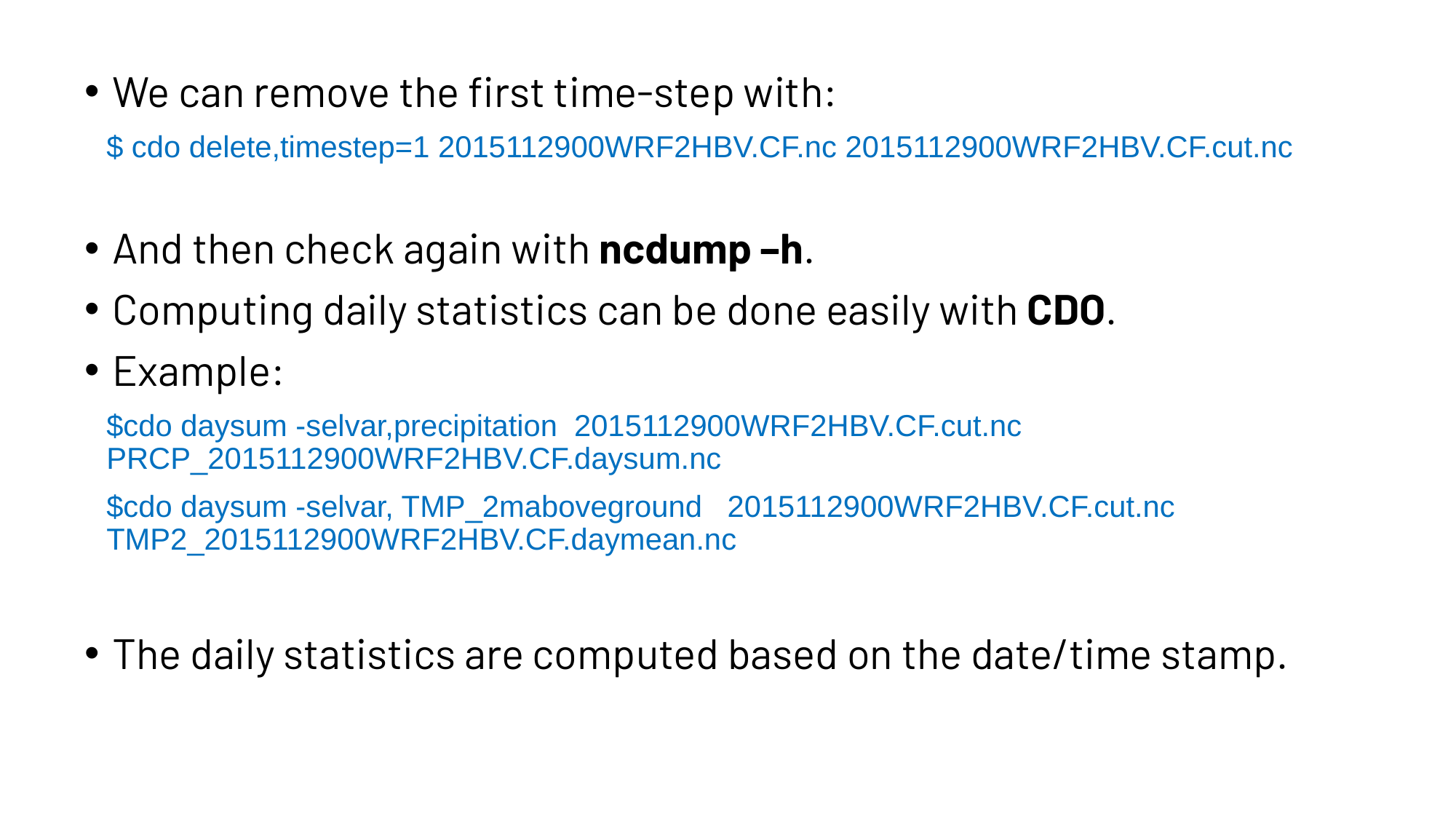

We can remove the first time-step with:
$ cdo delete,timestep=1 2015112900WRF2HBV.CF.nc 2015112900WRF2HBV.CF.cut.nc

And then check again with ncdump –h.
Computing daily statistics can be done easily with CDO.
Example:
$cdo daysum -selvar,precipitation  2015112900WRF2HBV.CF.cut.nc  PRCP_2015112900WRF2HBV.CF.daysum.nc
$cdo daysum -selvar, TMP_2maboveground   2015112900WRF2HBV.CF.cut.nc TMP2_2015112900WRF2HBV.CF.daymean.nc

The daily statistics are computed based on the date/time stamp.